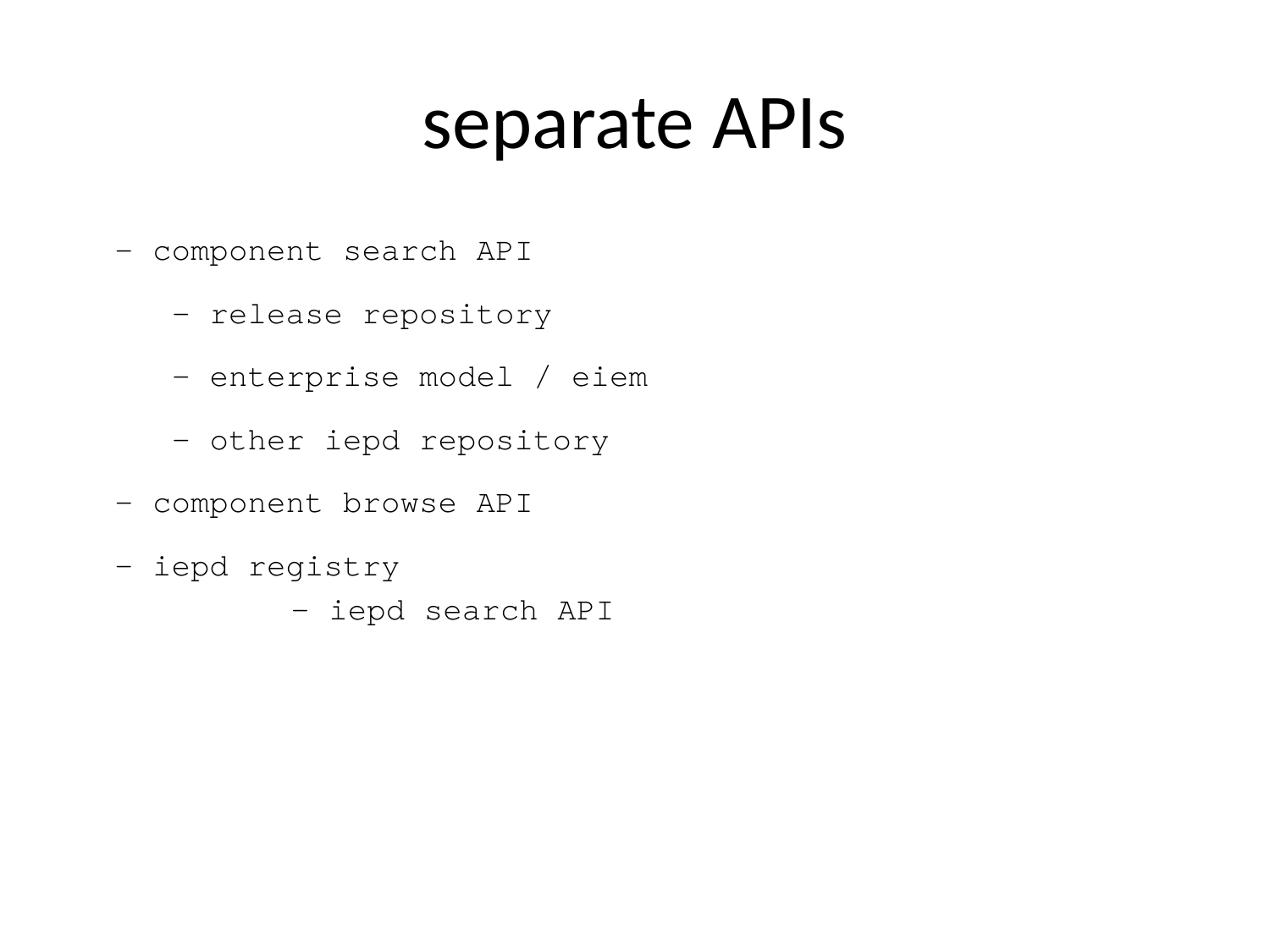

# separate APIs
  - component search API
     - release repository
     - enterprise model / eiem
     - other iepd repository
  - component browse API
  - iepd registry
  - iepd search API